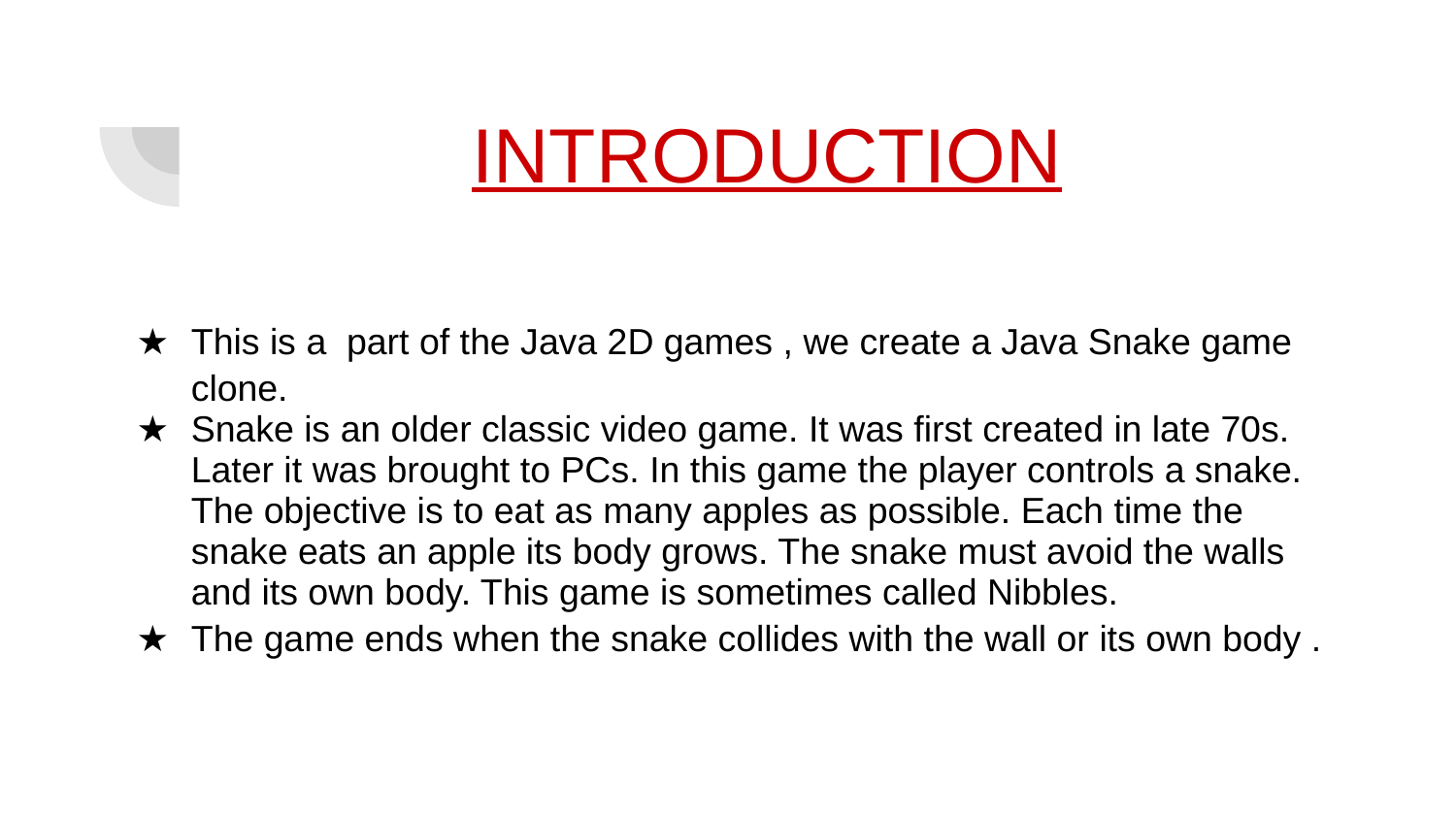

# INTRODUCTION
This is a  part of the Java 2D games , we create a Java Snake game clone.
Snake is an older classic video game. It was first created in late 70s. Later it was brought to PCs. In this game the player controls a snake. The objective is to eat as many apples as possible. Each time the snake eats an apple its body grows. The snake must avoid the walls and its own body. This game is sometimes called Nibbles.
The game ends when the snake collides with the wall or its own body .